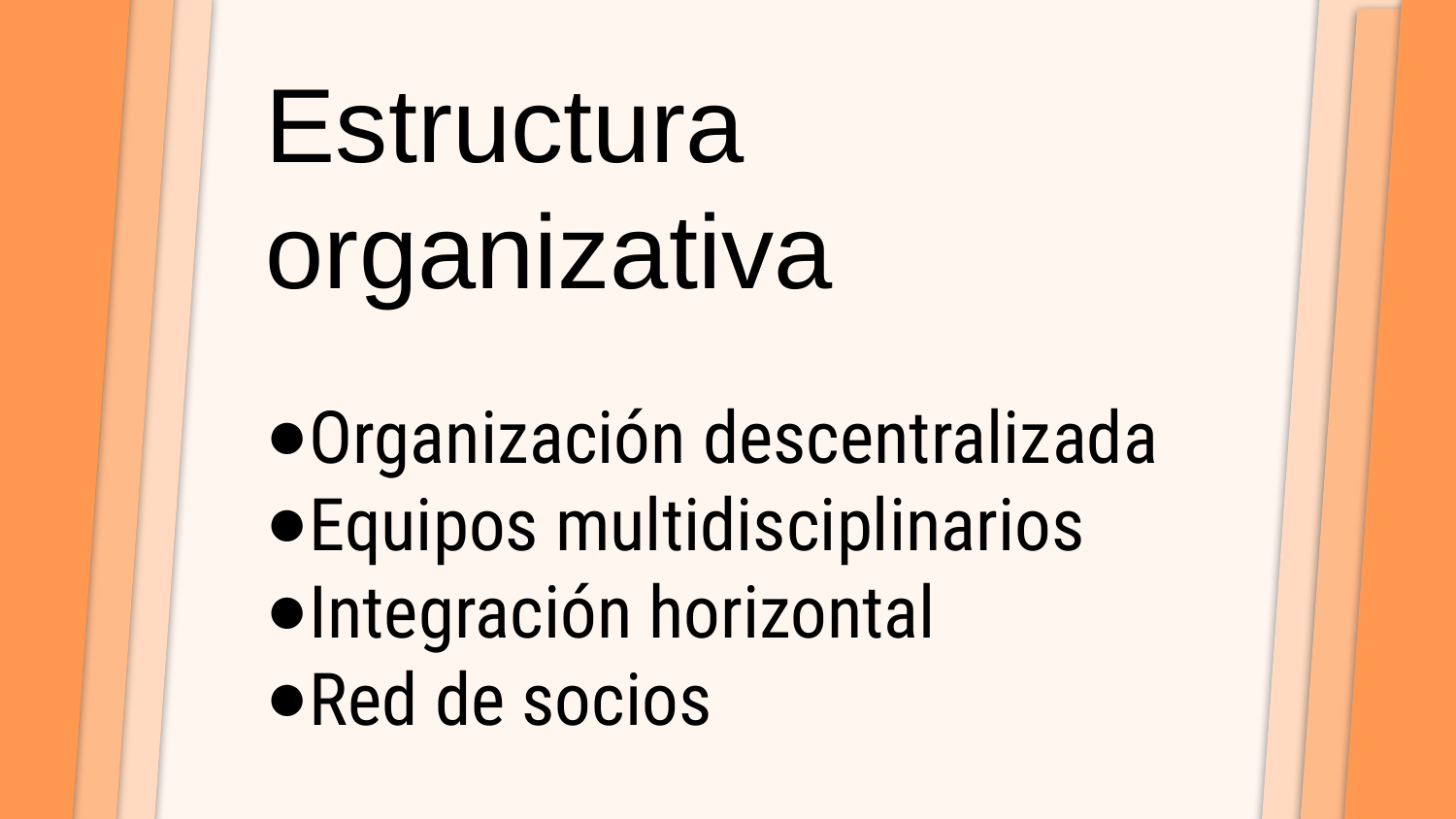

# Estructura organizativa

Organización descentralizada
Equipos multidisciplinarios
Integración horizontal
Red de socios